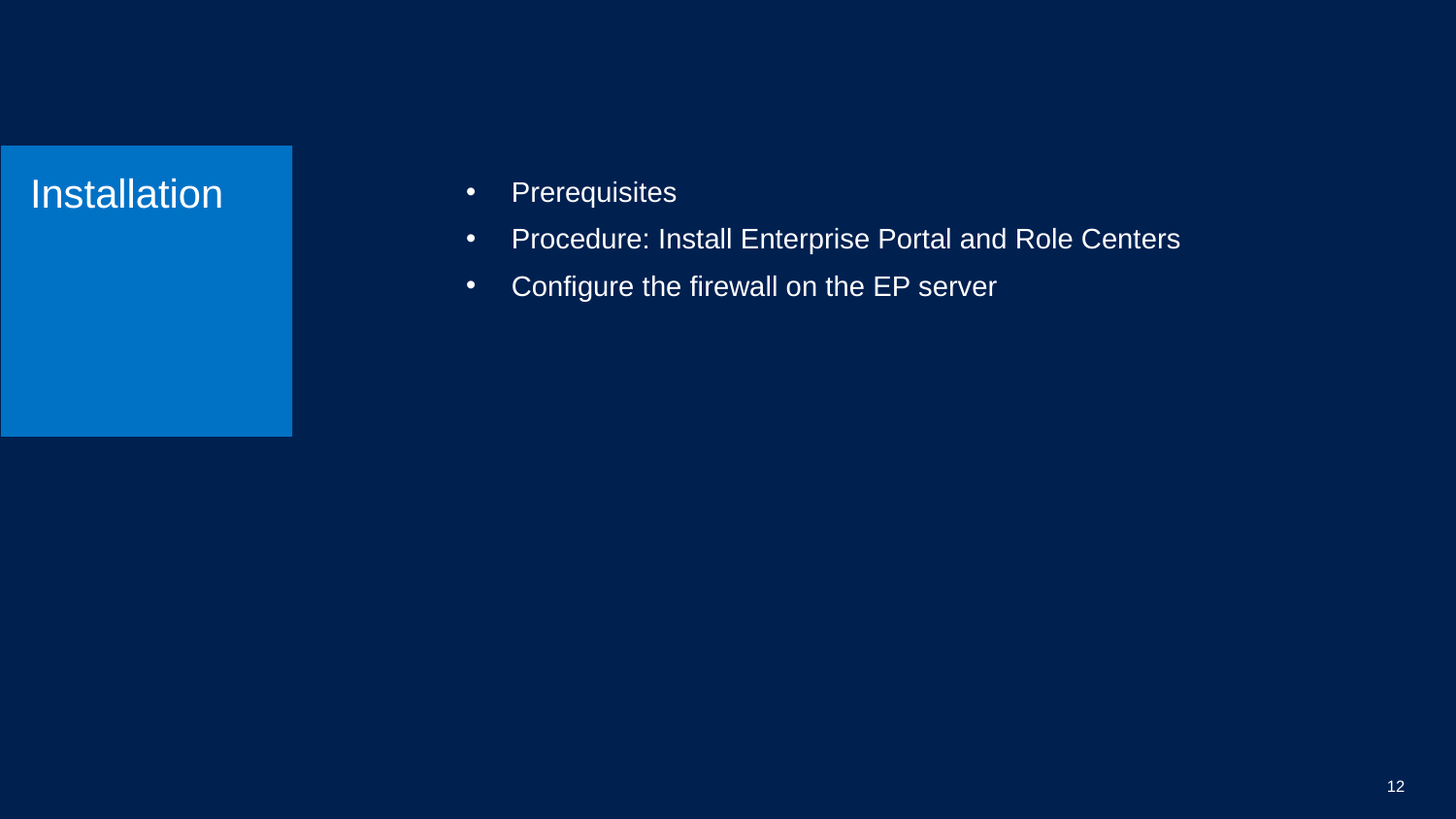

# Installation
Prerequisites
Procedure: Install Enterprise Portal and Role Centers
Configure the firewall on the EP server
12